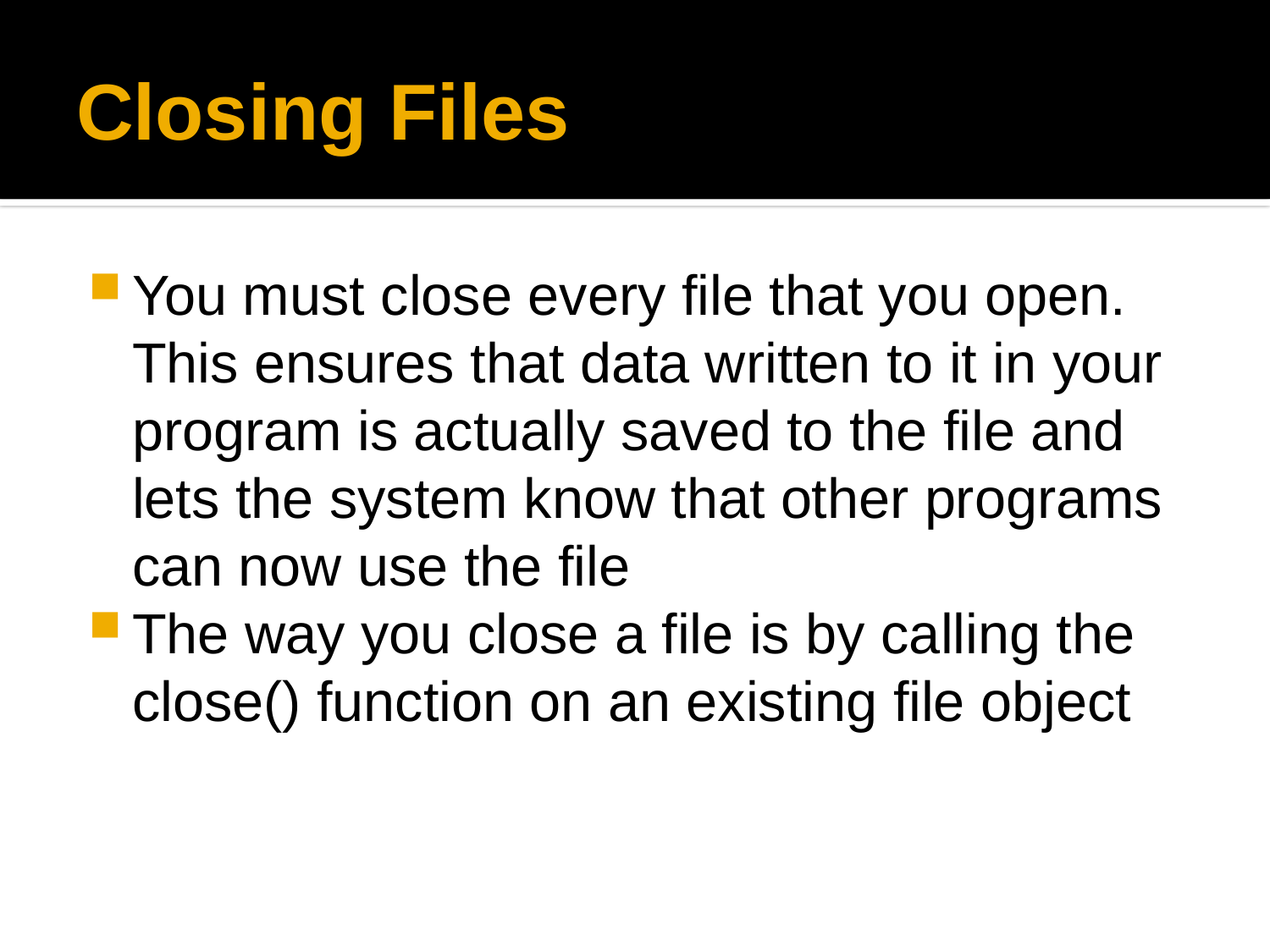

# Closing Files
You must close every file that you open. This ensures that data written to it in your program is actually saved to the file and lets the system know that other programs can now use the file
The way you close a file is by calling the close() function on an existing file object